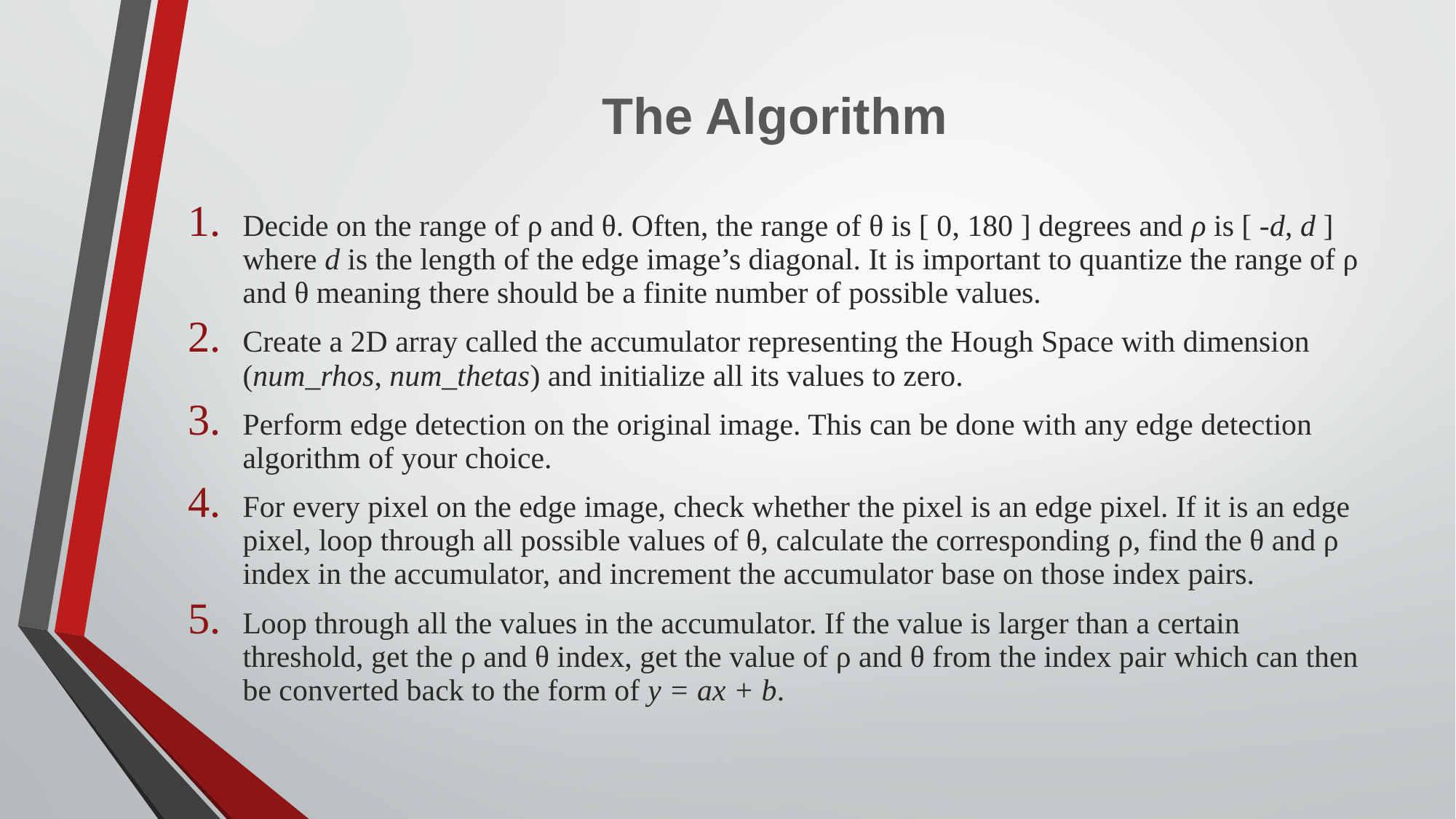

# The Algorithm
Decide on the range of ρ and θ. Often, the range of θ is [ 0, 180 ] degrees and ρ is [ -d, d ] where d is the length of the edge image’s diagonal. It is important to quantize the range of ρ and θ meaning there should be a finite number of possible values.
Create a 2D array called the accumulator representing the Hough Space with dimension (num_rhos, num_thetas) and initialize all its values to zero.
Perform edge detection on the original image. This can be done with any edge detection algorithm of your choice.
For every pixel on the edge image, check whether the pixel is an edge pixel. If it is an edge pixel, loop through all possible values of θ, calculate the corresponding ρ, find the θ and ρ index in the accumulator, and increment the accumulator base on those index pairs.
Loop through all the values in the accumulator. If the value is larger than a certain threshold, get the ρ and θ index, get the value of ρ and θ from the index pair which can then be converted back to the form of y = ax + b.